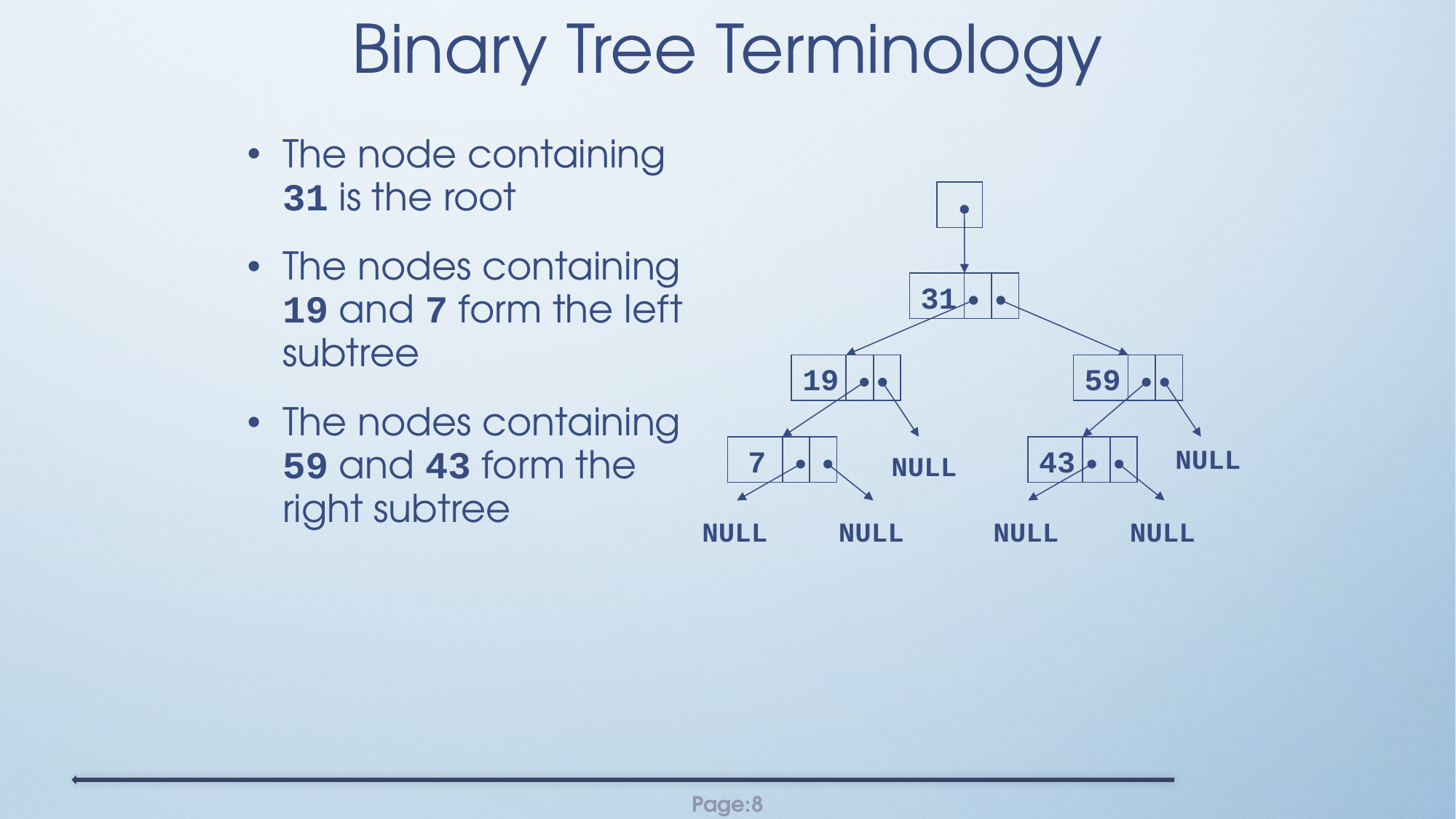

# Binary Tree Terminology

The node containing 31 is the root
The nodes containing 19 and 7 form the left subtree
The nodes containing 59 and 43 form the right subtree

31

19
59

7
43
NULL
NULL

NULL
NULL
NULL
NULL